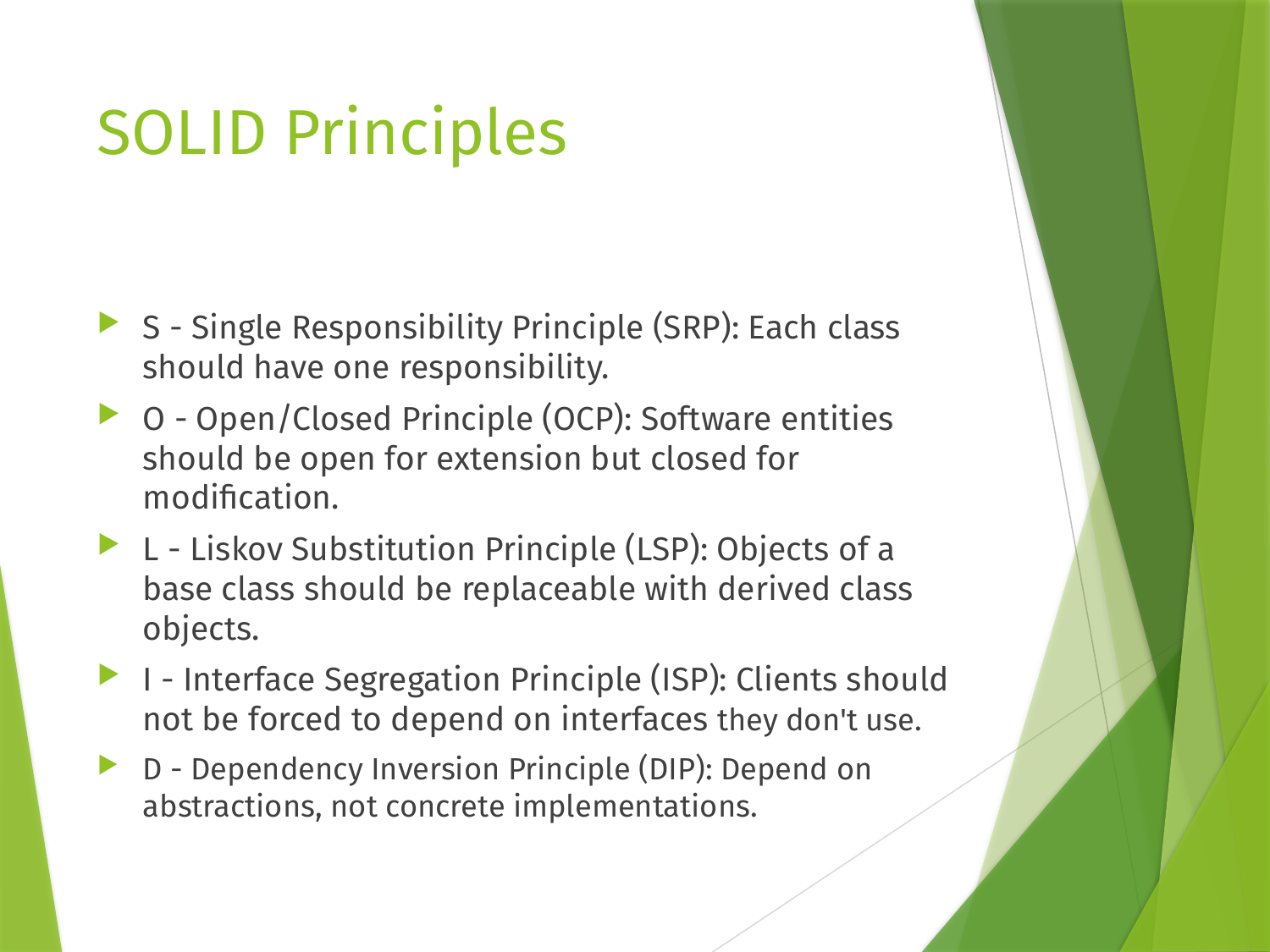

# SOLID Principles
S - Single Responsibility Principle (SRP): Each class should have one responsibility.
O - Open/Closed Principle (OCP): Software entities should be open for extension but closed for modification.
L - Liskov Substitution Principle (LSP): Objects of a base class should be replaceable with derived class objects.
I - Interface Segregation Principle (ISP): Clients should not be forced to depend on interfaces they don't use.
D - Dependency Inversion Principle (DIP): Depend on abstractions, not concrete implementations.